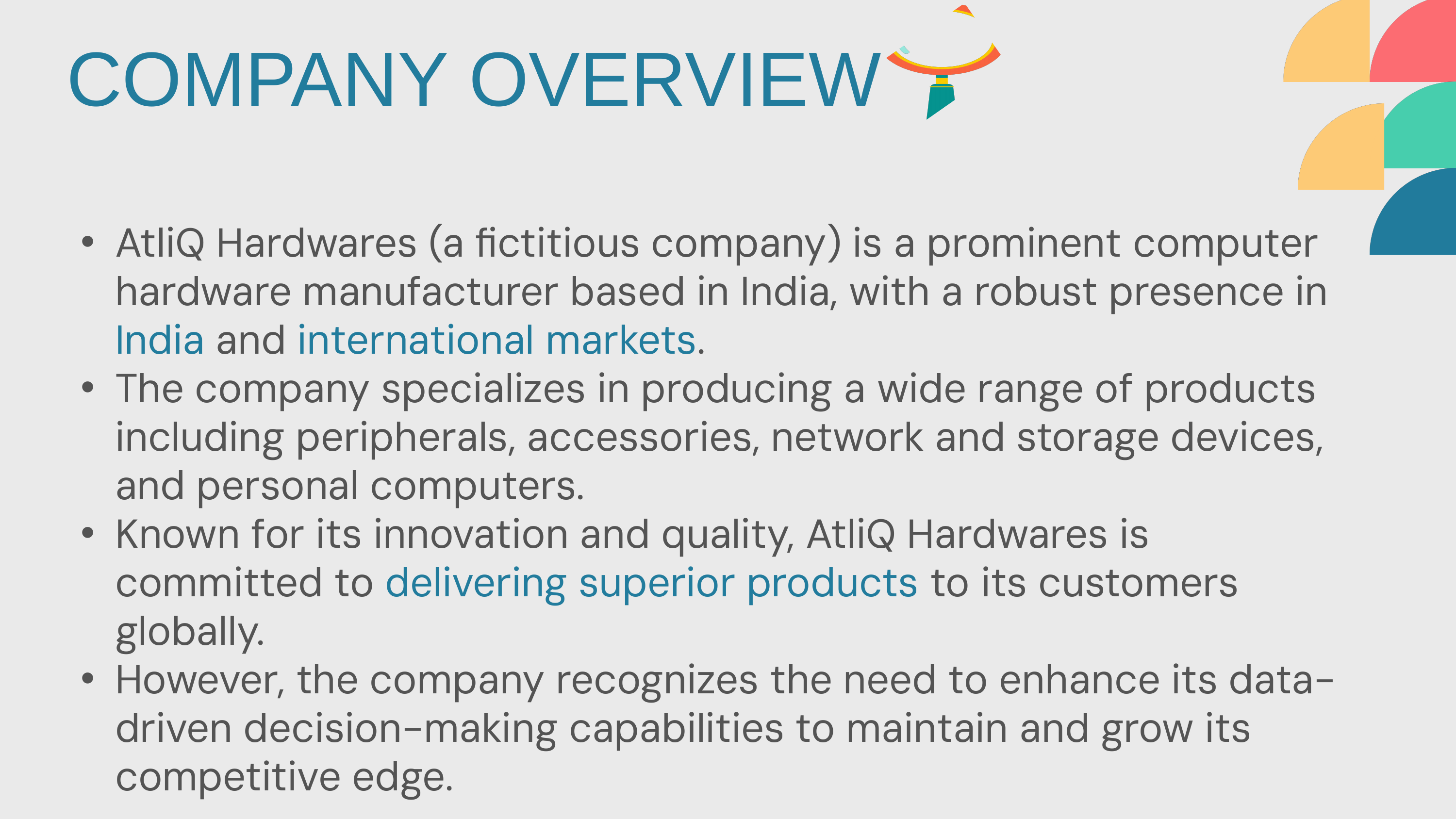

COMPANY OVERVIEW

AtliQ Hardwares (a fictitious company) is a prominent computer hardware manufacturer based in India, with a robust presence in India and international markets.
The company specializes in producing a wide range of products including peripherals, accessories, network and storage devices, and personal computers.
Known for its innovation and quality, AtliQ Hardwares is committed to delivering superior products to its customers globally.
However, the company recognizes the need to enhance its data-driven decision-making capabilities to maintain and grow its competitive edge.